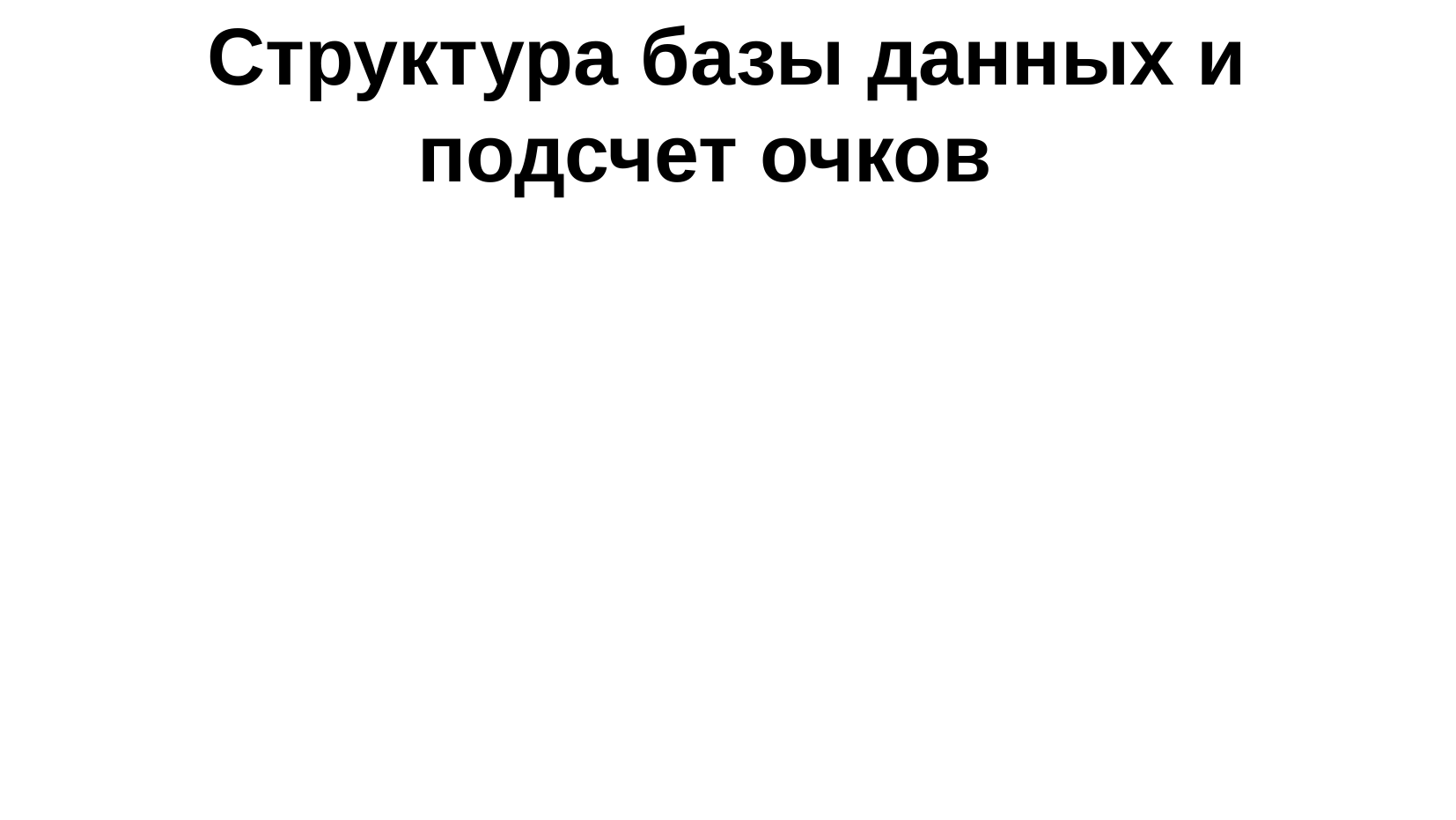

# Структура базы данных и подсчет очков